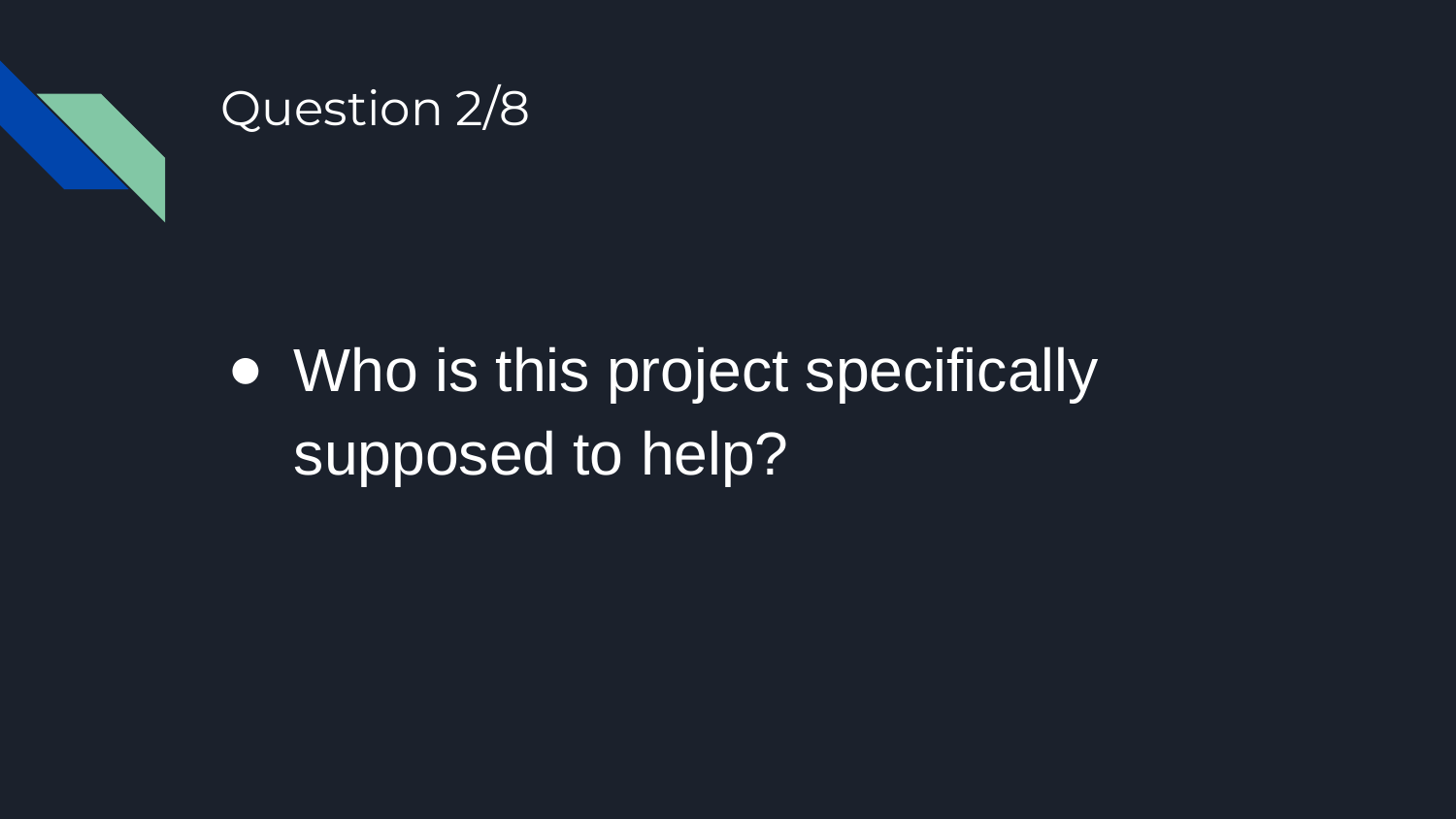

# Question 2/8
Who is this project specifically supposed to help?